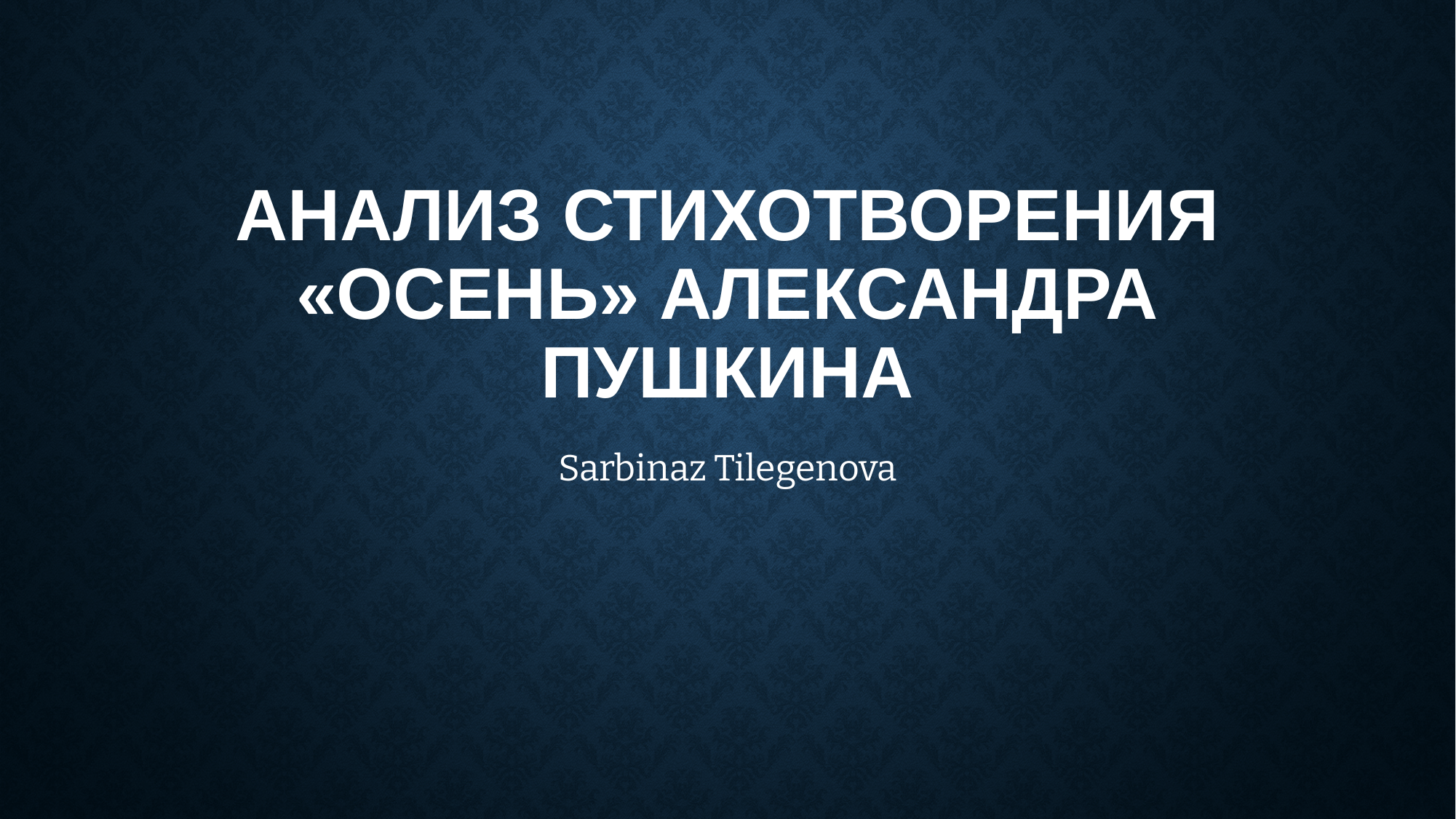

# Анализ стихотворения «Осень» Александра Пушкина
Sarbinaz Tilegenova